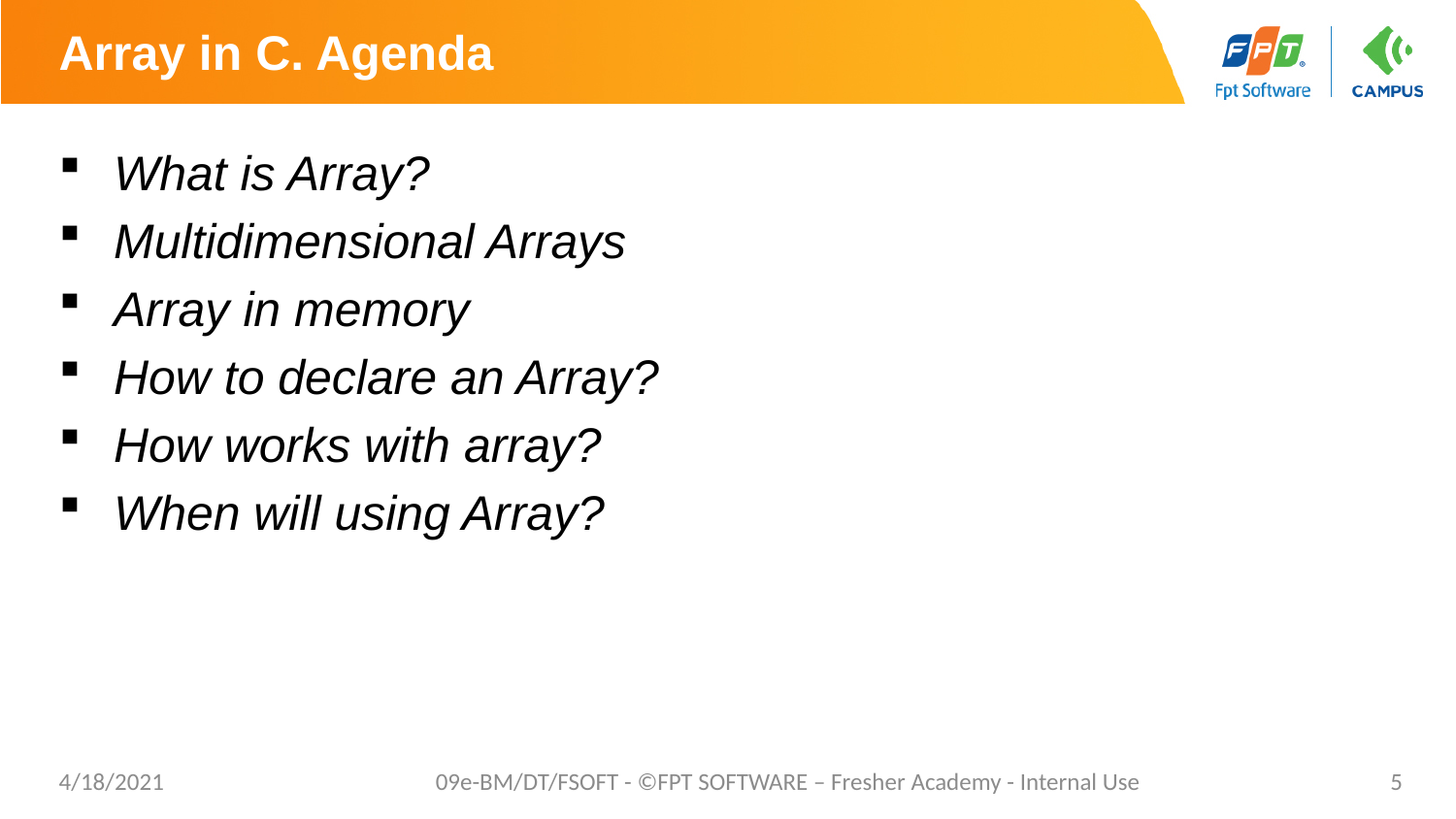

# Array in C. Agenda
What is Array?
Multidimensional Arrays
Array in memory
How to declare an Array?
How works with array?
When will using Array?
4/18/2021
09e-BM/DT/FSOFT - ©FPT SOFTWARE – Fresher Academy - Internal Use
5